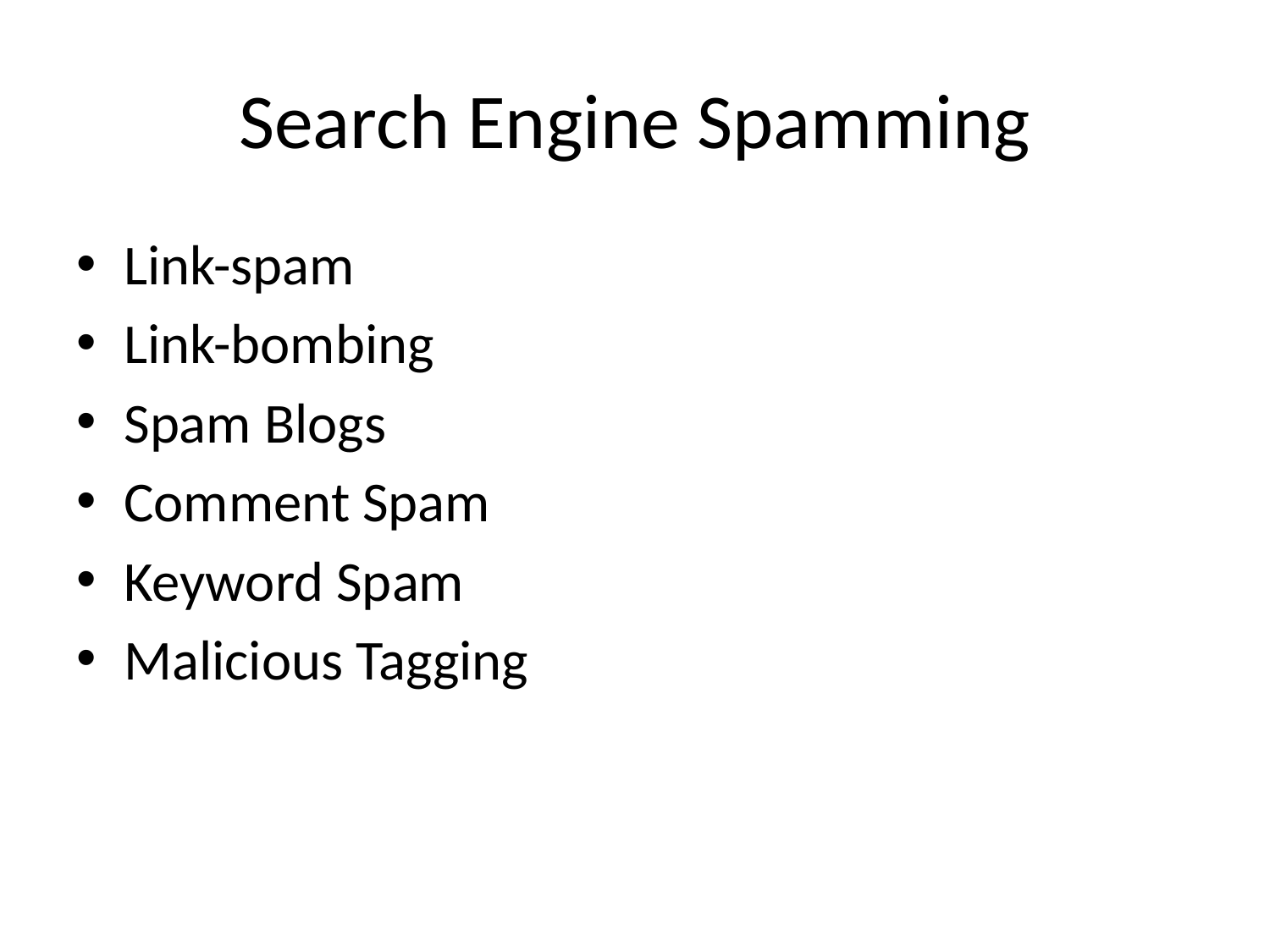

# Search Engine Spamming
Link-spam
Link-bombing
Spam Blogs
Comment Spam
Keyword Spam
Malicious Tagging